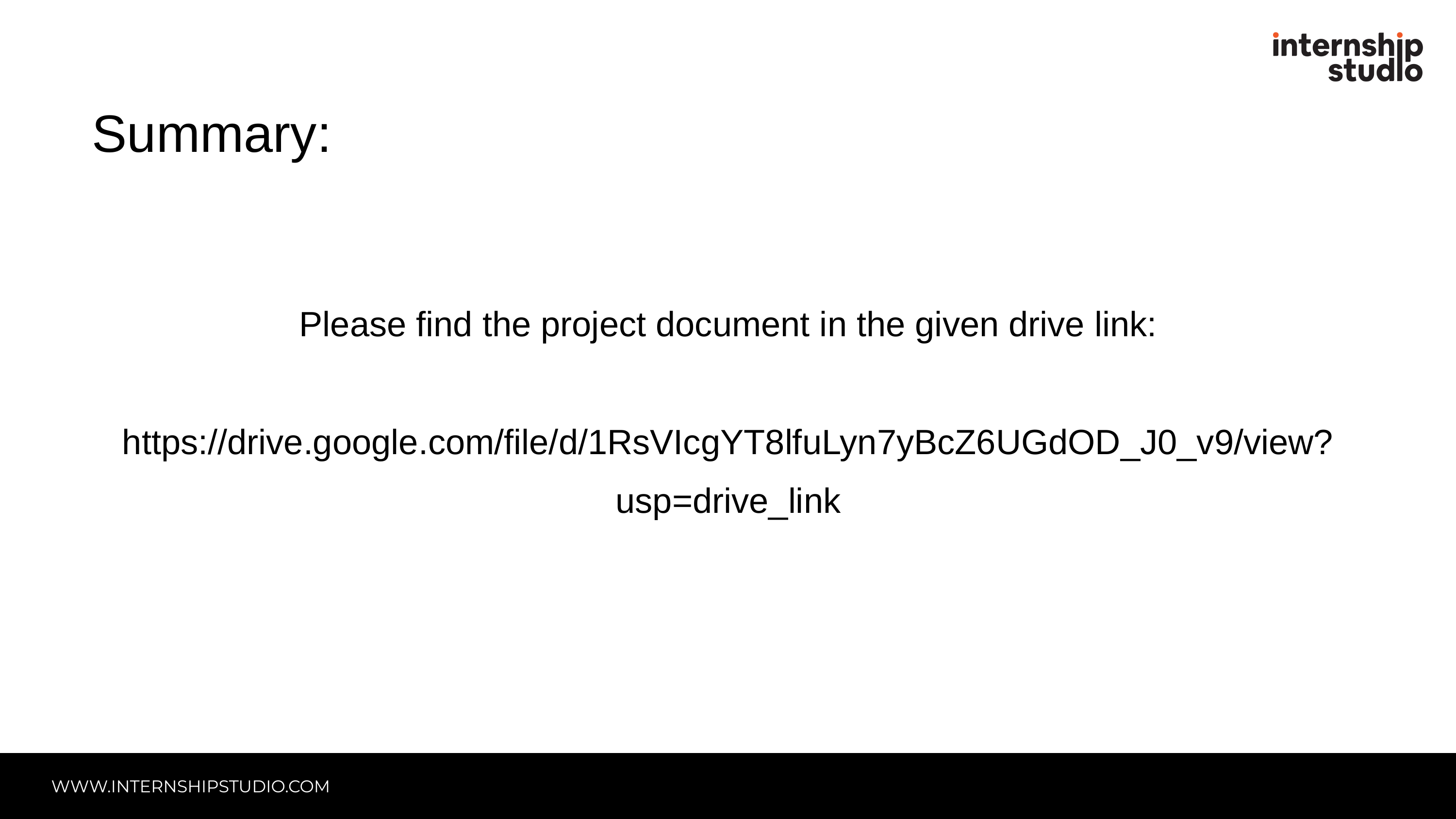

Summary:

Please find the project document in the given drive link:

https://drive.google.com/file/d/1RsVIcgYT8lfuLyn7yBcZ6UGdOD_J0_v9/view?usp=drive_link

WWW.INTERNSHIPSTUDIO.COM